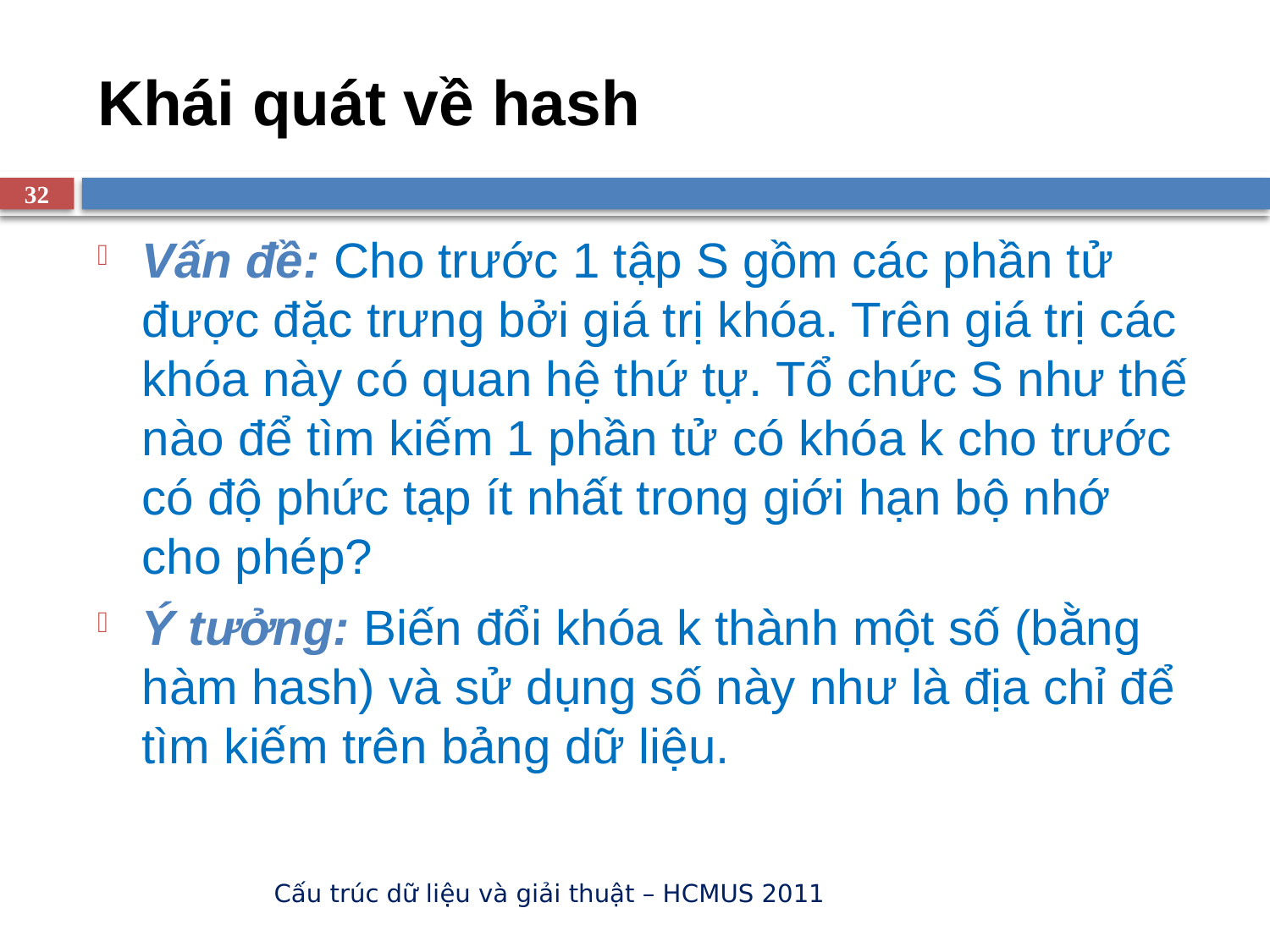

# Khái quát về hash
32
Vấn đề: Cho trước 1 tập S gồm các phần tử được đặc trưng bởi giá trị khóa. Trên giá trị các khóa này có quan hệ thứ tự. Tổ chức S như thế nào để tìm kiếm 1 phần tử có khóa k cho trước có độ phức tạp ít nhất trong giới hạn bộ nhớ cho phép?
Ý tưởng: Biến đổi khóa k thành một số (bằng hàm hash) và sử dụng số này như là địa chỉ để tìm kiếm trên bảng dữ liệu.
Cấu trúc dữ liệu và giải thuật – HCMUS 2011